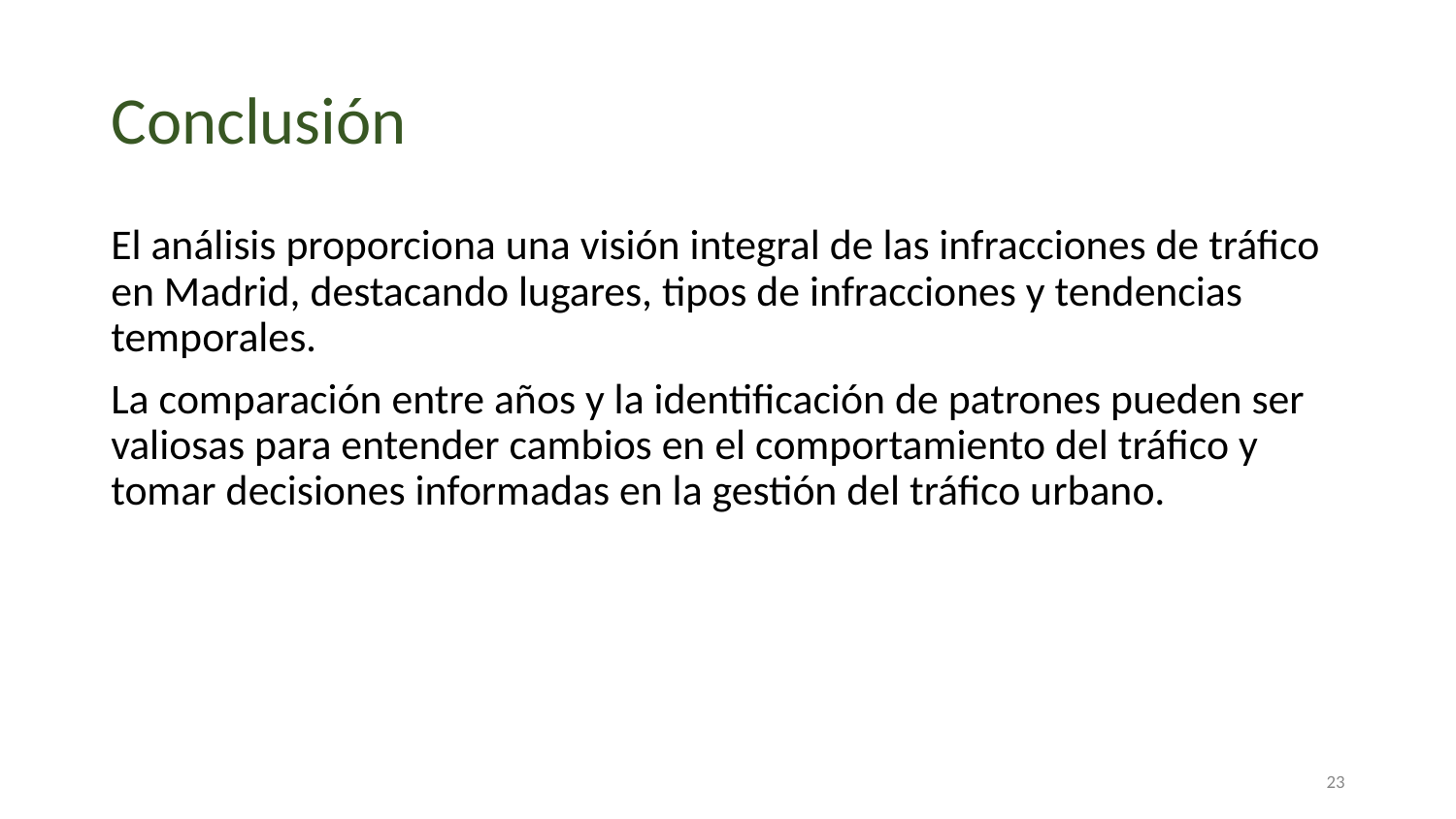

# Conclusión
El análisis proporciona una visión integral de las infracciones de tráfico en Madrid, destacando lugares, tipos de infracciones y tendencias temporales.
La comparación entre años y la identificación de patrones pueden ser valiosas para entender cambios en el comportamiento del tráfico y tomar decisiones informadas en la gestión del tráfico urbano.

23